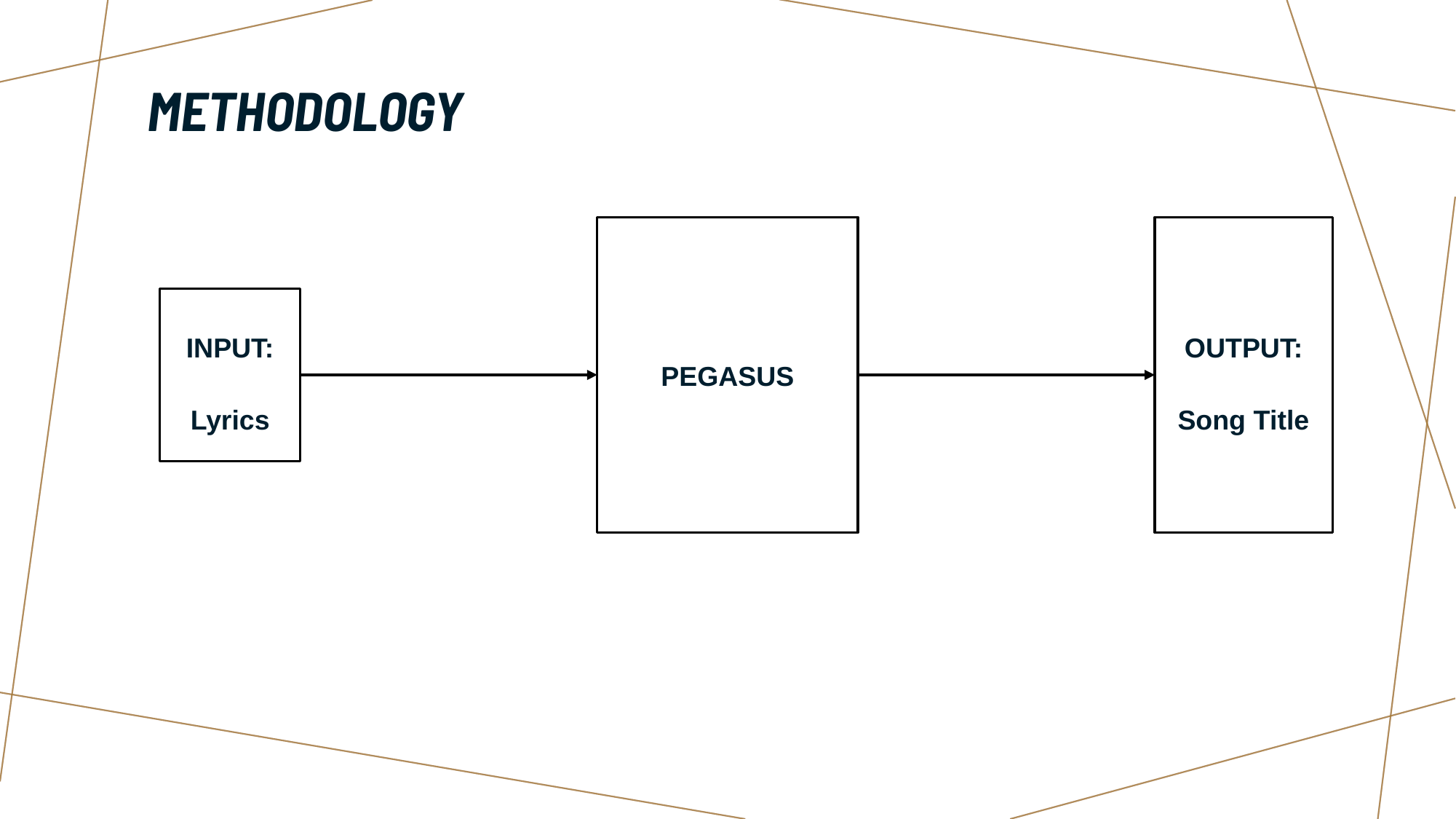

# Methodology
PEGASUS
OUTPUT:
Song Title
INPUT:
Lyrics